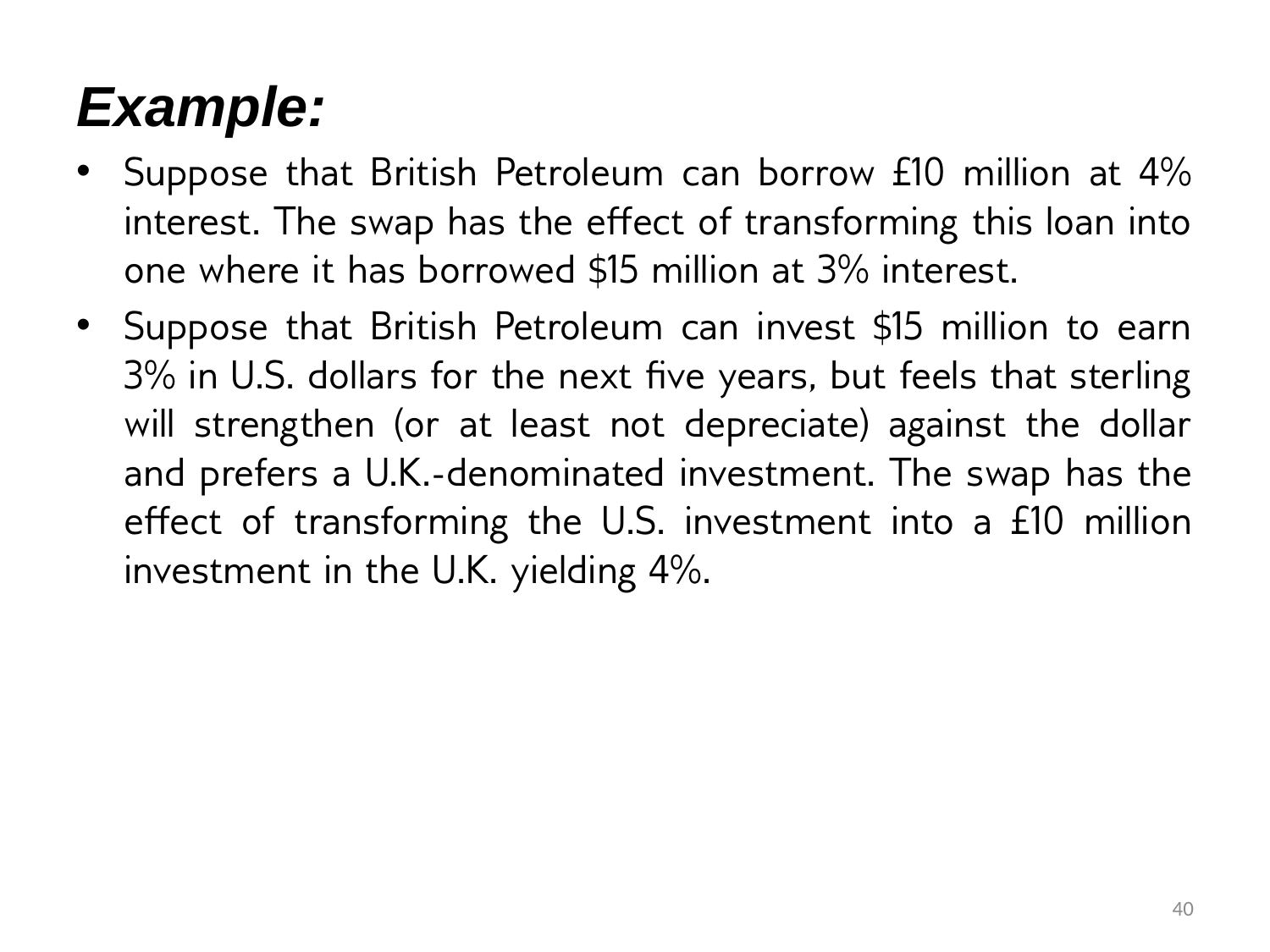

Example:
Suppose that British Petroleum can borrow £10 million at 4% interest. The swap has the effect of transforming this loan into one where it has borrowed $15 million at 3% interest.
Suppose that British Petroleum can invest $15 million to earn 3% in U.S. dollars for the next five years, but feels that sterling will strengthen (or at least not depreciate) against the dollar and prefers a U.K.-denominated investment. The swap has the effect of transforming the U.S. investment into a £10 million investment in the U.K. yielding 4%.
40